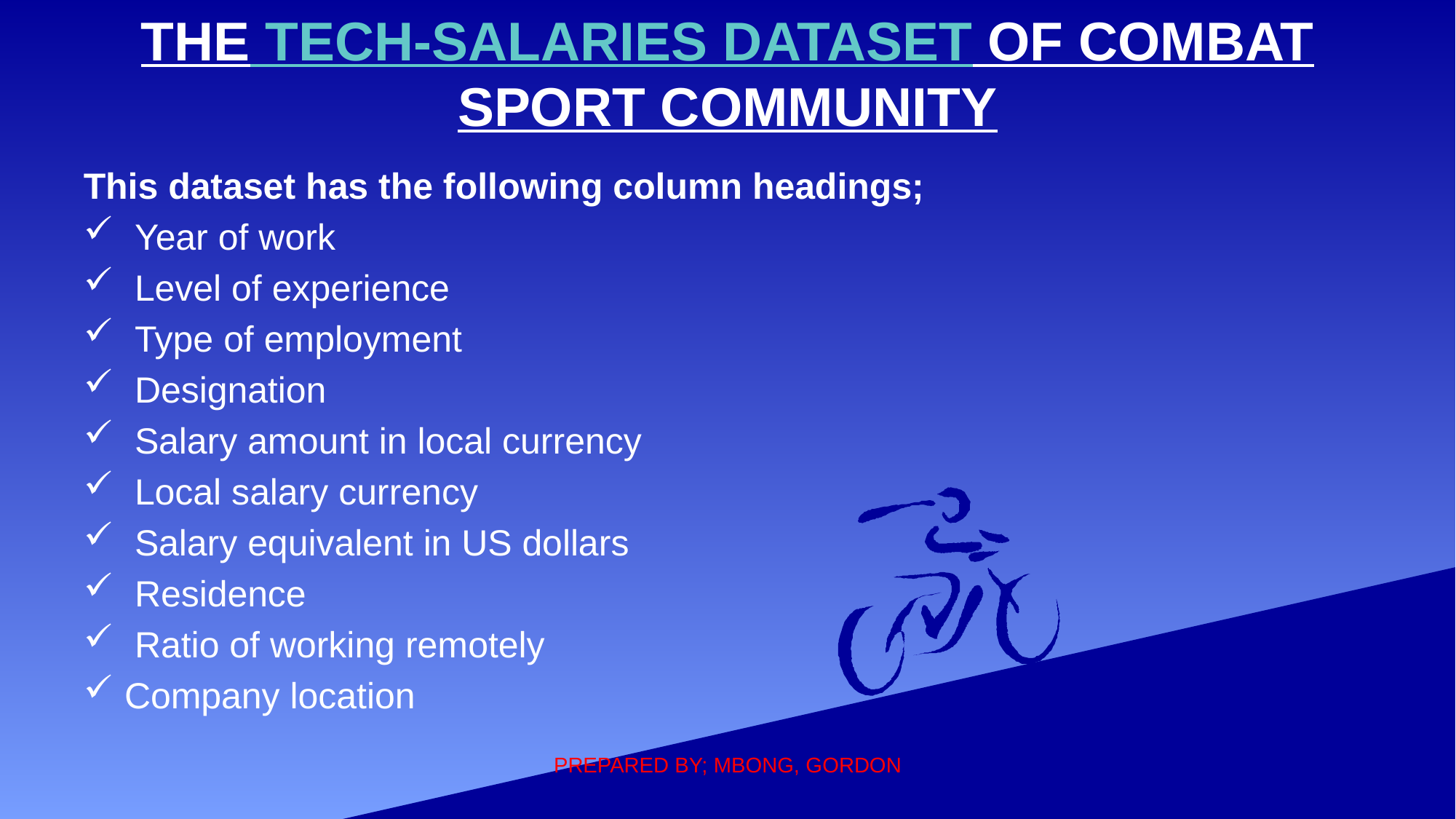

# THE TECH-SALARIES DATASET OF COMBAT SPORT COMMUNITY
This dataset has the following column headings;
 Year of work
 Level of experience
 Type of employment
 Designation
 Salary amount in local currency
 Local salary currency
 Salary equivalent in US dollars
 Residence
 Ratio of working remotely
Company location
PREPARED BY; MBONG, GORDON